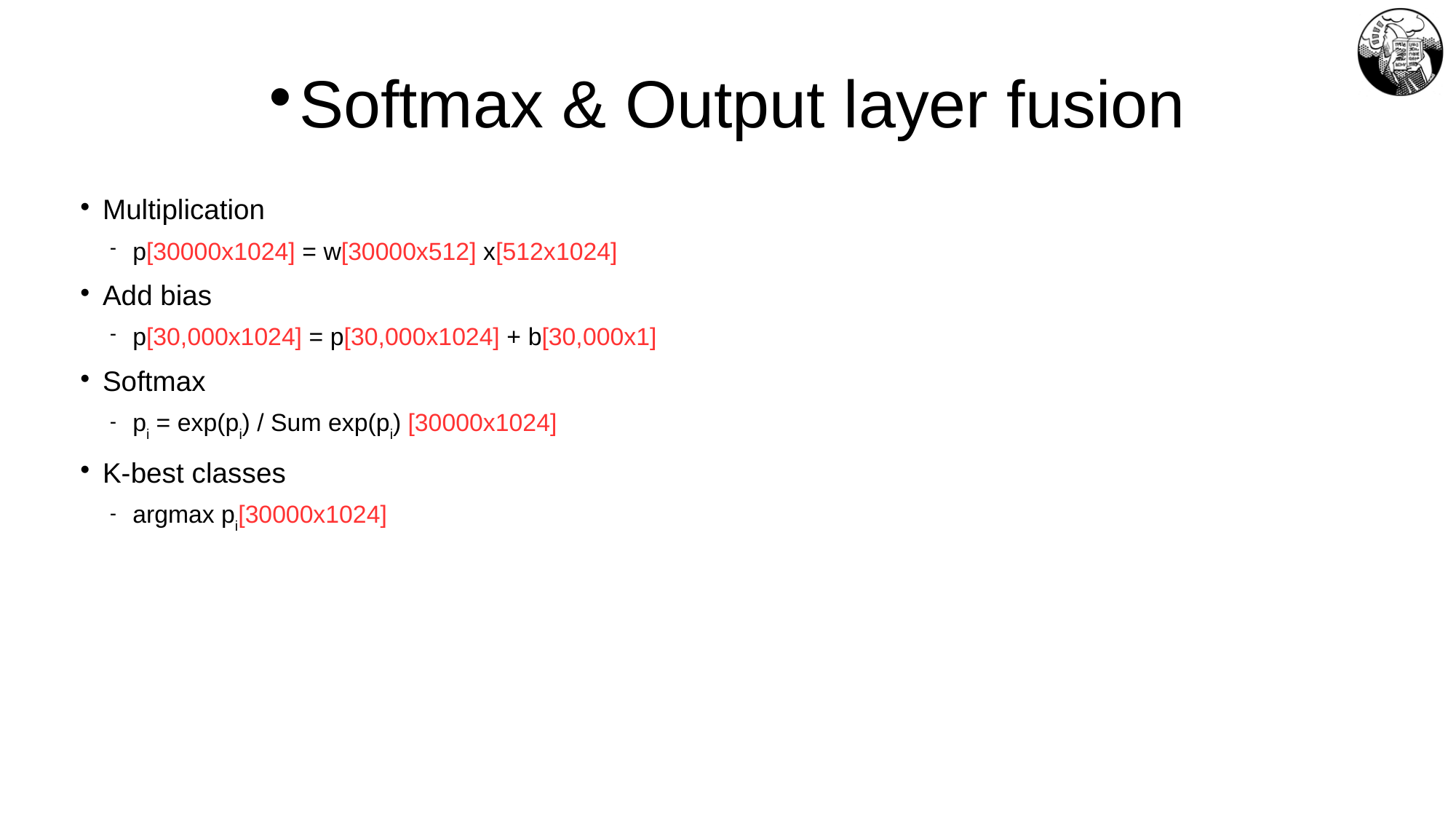

Softmax & Output layer fusion
Multiplication
p[30000x1024] = w[30000x512] x[512x1024]
Add bias
p[30,000x1024] = p[30,000x1024] + b[30,000x1]
Softmax
pi = exp(pi) / Sum exp(pi) [30000x1024]
K-best classes
argmax pi[30000x1024]